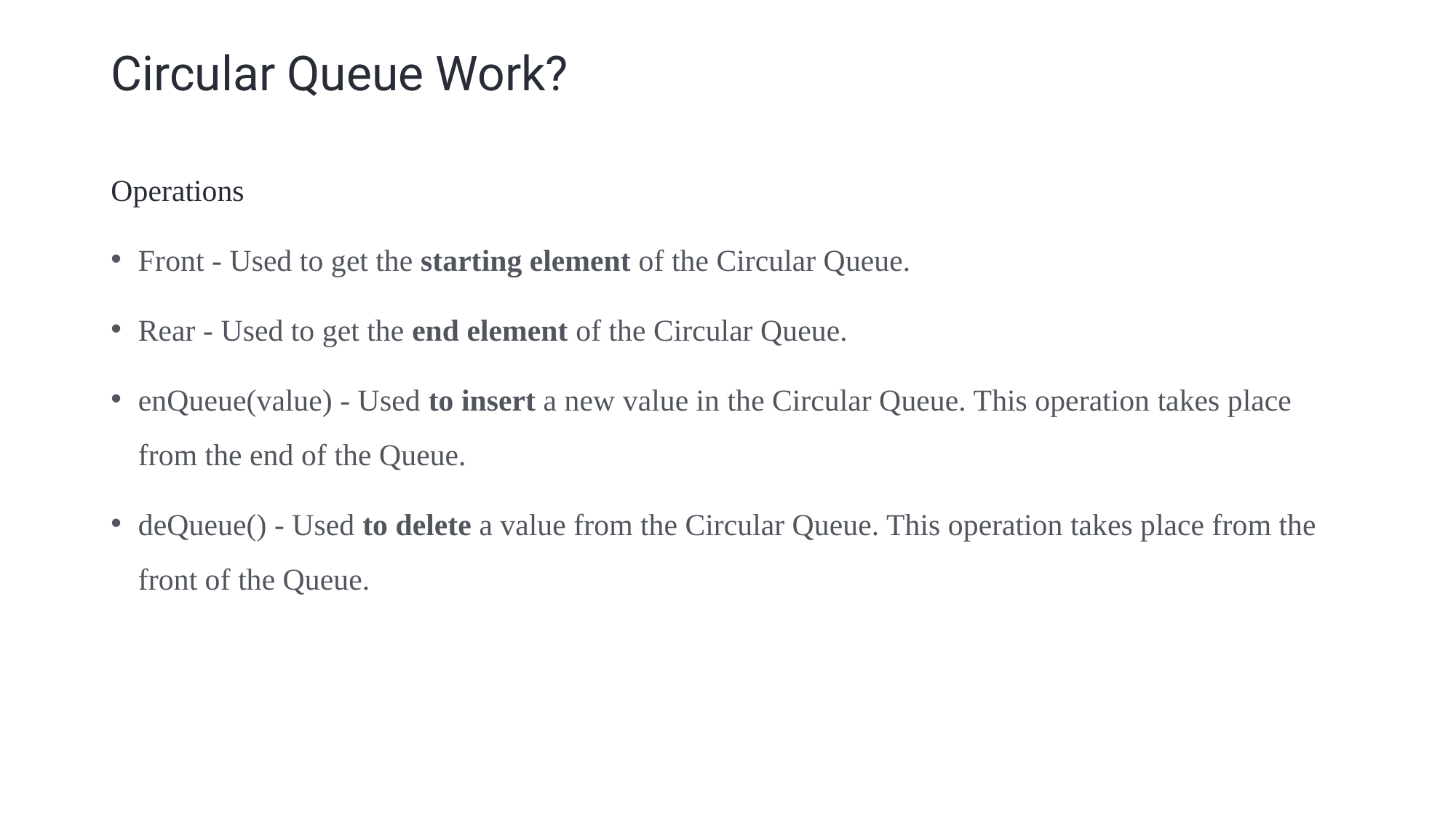

# Circular Queue Work?
Operations
Front - Used to get the starting element of the Circular Queue.
Rear - Used to get the end element of the Circular Queue.
enQueue(value) - Used to insert a new value in the Circular Queue. This operation takes place from the end of the Queue.
deQueue() - Used to delete a value from the Circular Queue. This operation takes place from the front of the Queue.